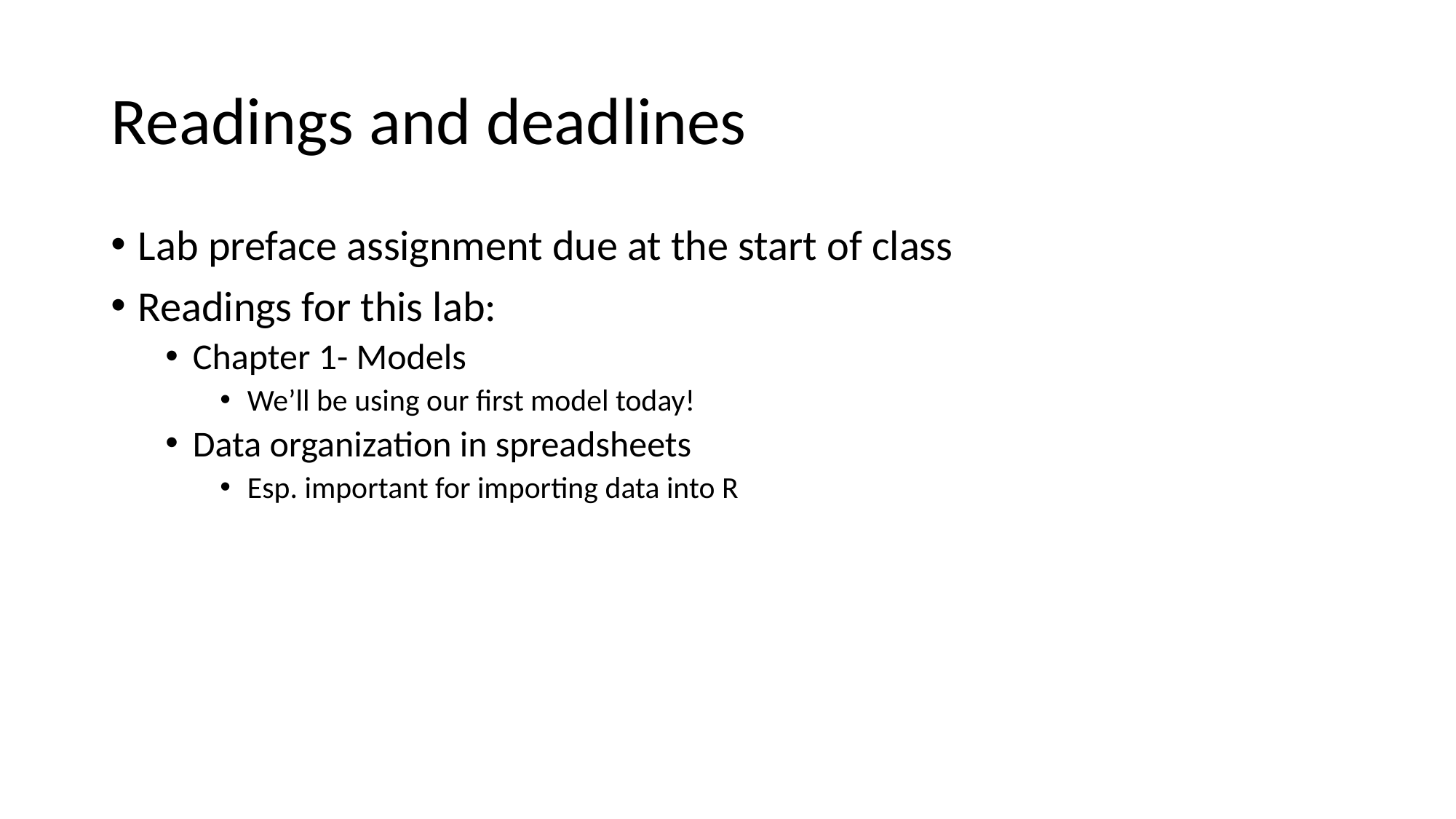

# Readings and deadlines
Lab preface assignment due at the start of class
Readings for this lab:
Chapter 1- Models
We’ll be using our first model today!
Data organization in spreadsheets
Esp. important for importing data into R